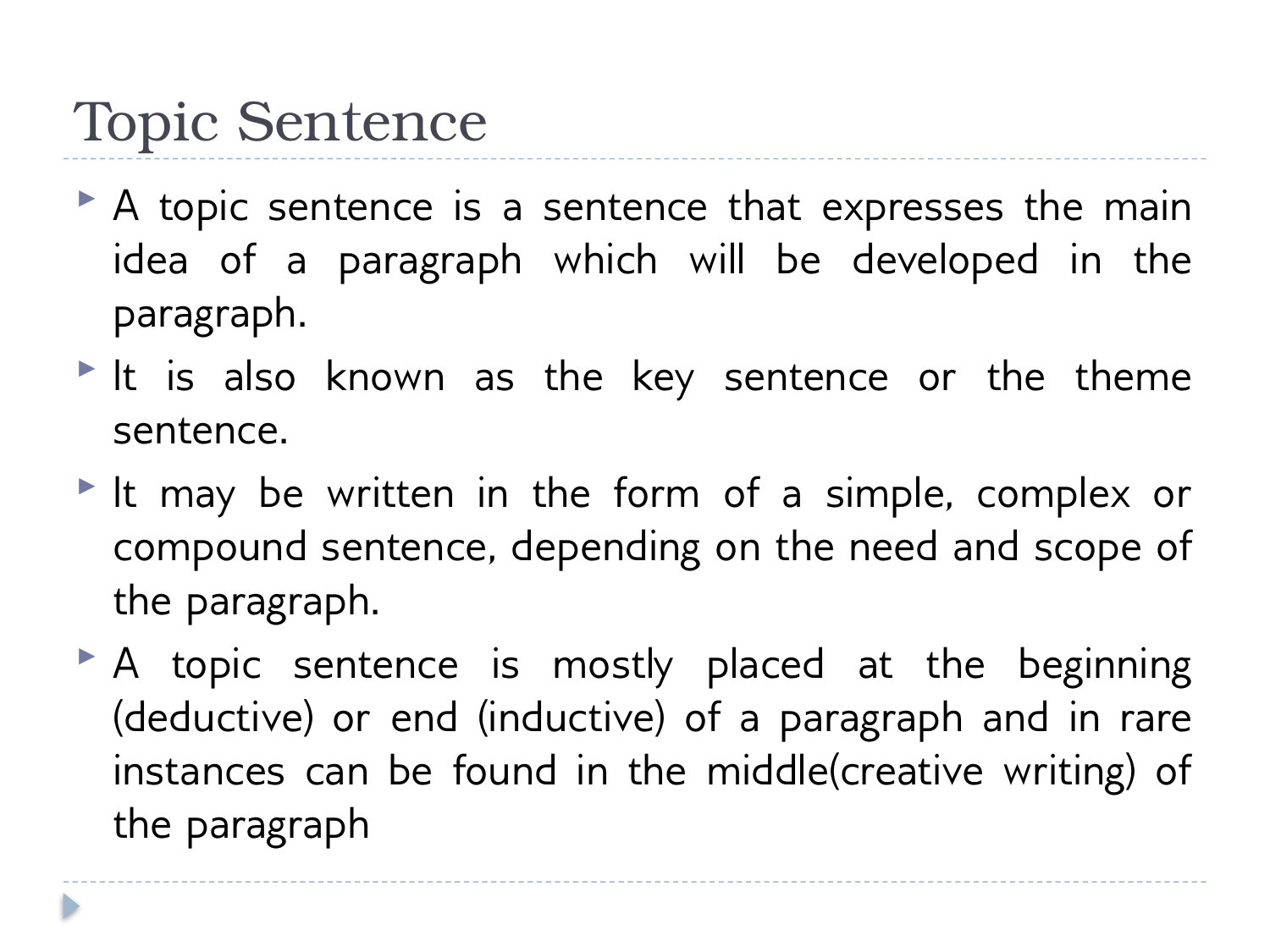

# Topic Sentence
A topic sentence is a sentence that expresses the main idea of a paragraph which will be developed in the paragraph.
It is also known as the key sentence or the theme sentence.
It may be written in the form of a simple, complex or compound sentence, depending on the need and scope of the paragraph.
A topic sentence is mostly placed at the beginning (deductive) or end (inductive) of a paragraph and in rare instances can be found in the middle(creative writing) of the paragraph